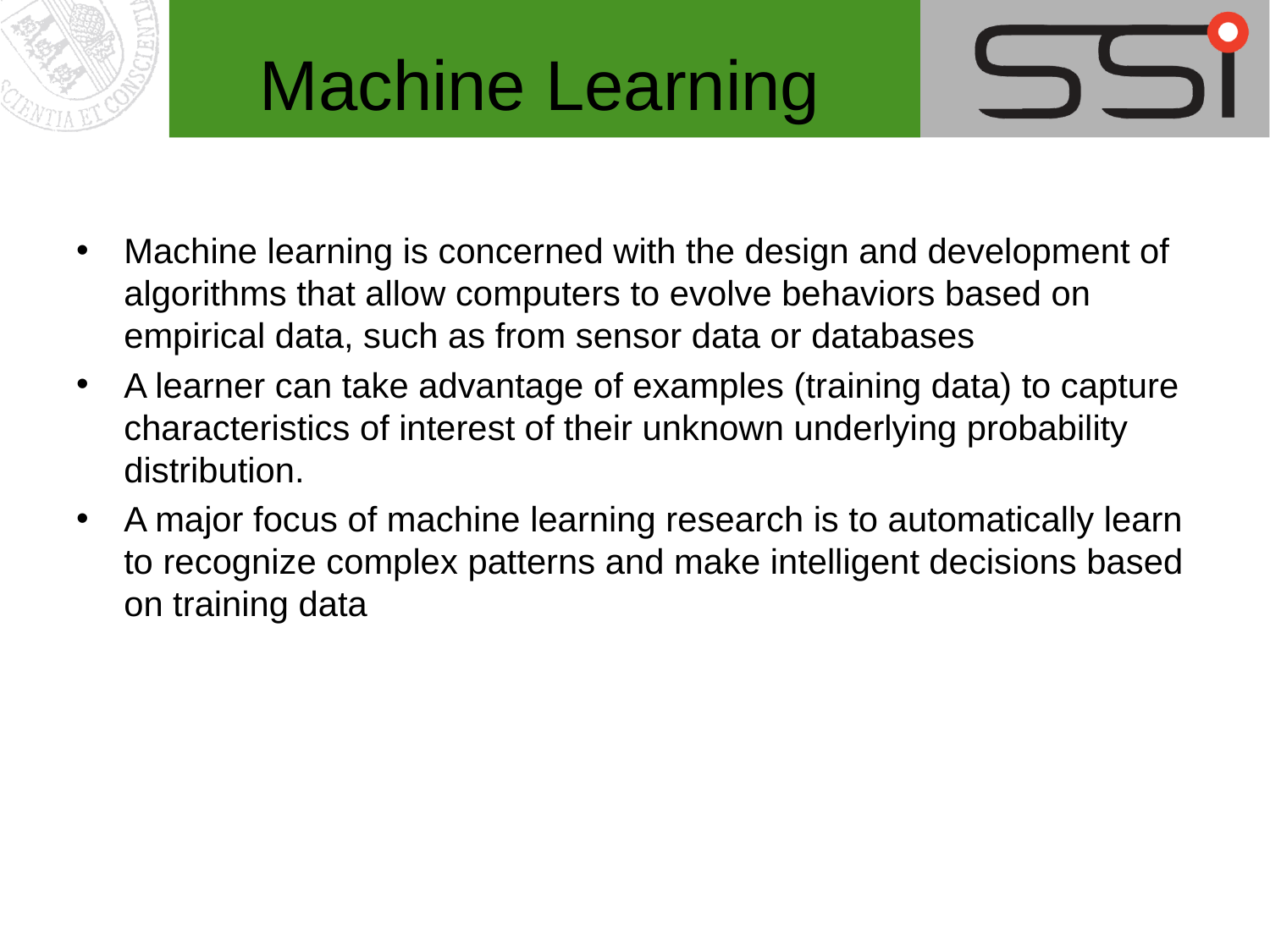

# Machine Learning

Machine learning is concerned with the design and development of algorithms that allow computers to evolve behaviors based on empirical data, such as from sensor data or databases
A learner can take advantage of examples (training data) to capture characteristics of interest of their unknown underlying probability distribution.
A major focus of machine learning research is to automatically learn to recognize complex patterns and make intelligent decisions based on training data